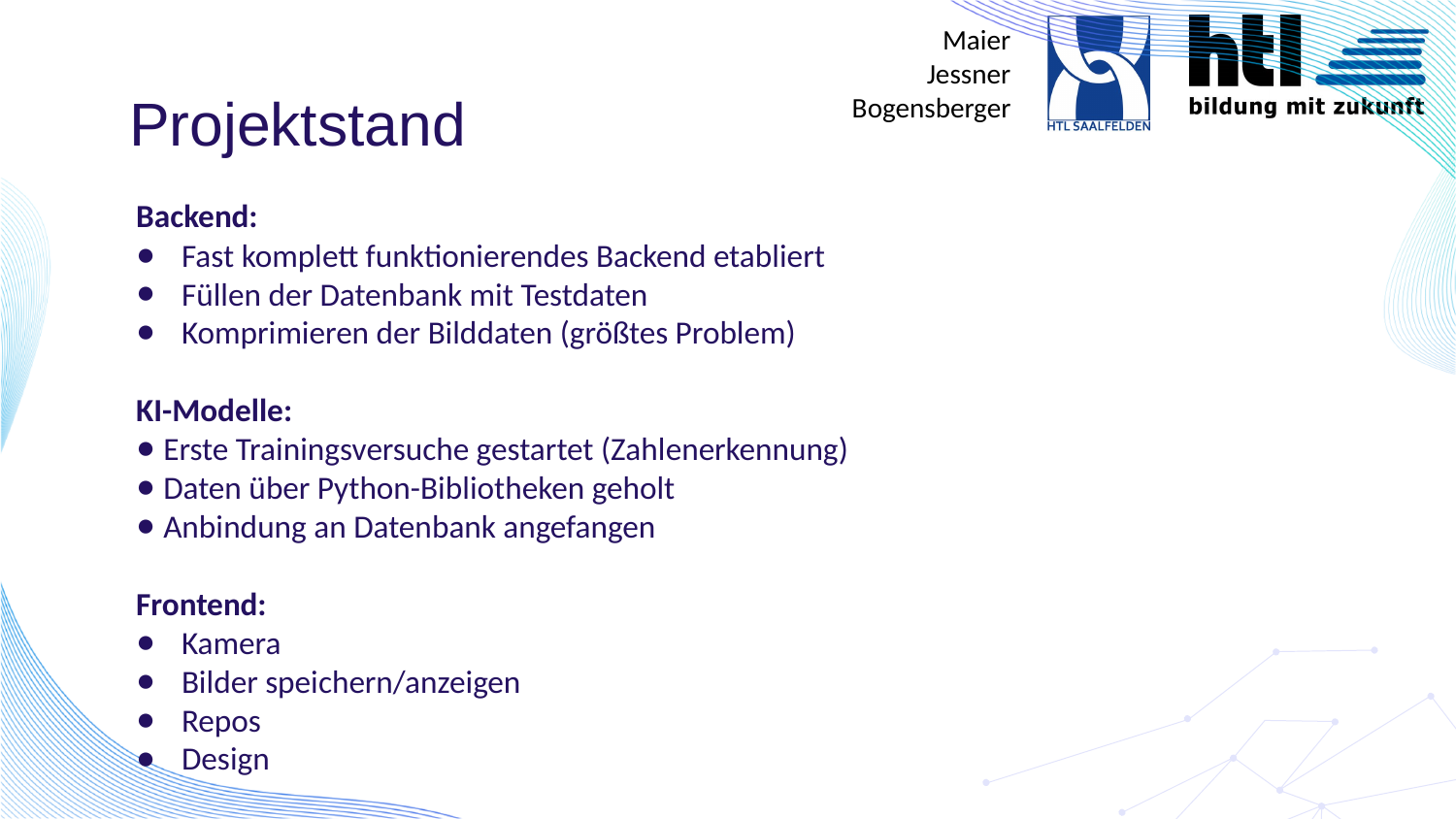

# Projektstand
Backend:
Fast komplett funktionierendes Backend etabliert
Füllen der Datenbank mit Testdaten
Komprimieren der Bilddaten (größtes Problem)

KI-Modelle:
Erste Trainingsversuche gestartet (Zahlenerkennung)
Daten über Python-Bibliotheken geholt
Anbindung an Datenbank angefangen

Frontend:
Kamera
Bilder speichern/anzeigen
Repos
Design